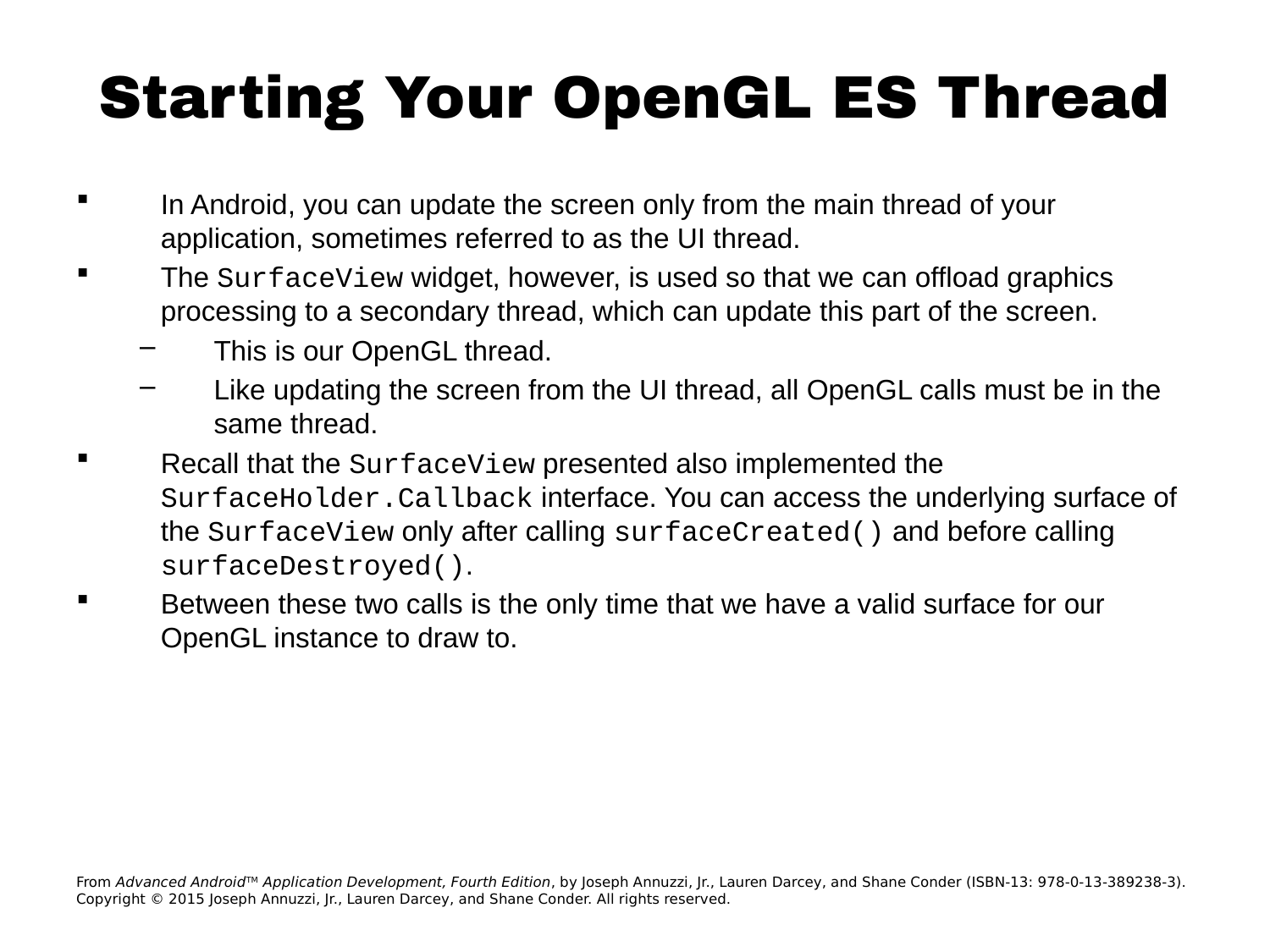

# Starting Your OpenGL ES Thread
In Android, you can update the screen only from the main thread of your application, sometimes referred to as the UI thread.
The SurfaceView widget, however, is used so that we can offload graphics processing to a secondary thread, which can update this part of the screen.
This is our OpenGL thread.
Like updating the screen from the UI thread, all OpenGL calls must be in the same thread.
Recall that the SurfaceView presented also implemented the SurfaceHolder.Callback interface. You can access the underlying surface of the SurfaceView only after calling surfaceCreated() and before calling surfaceDestroyed().
Between these two calls is the only time that we have a valid surface for our OpenGL instance to draw to.
From Advanced AndroidTM Application Development, Fourth Edition, by Joseph Annuzzi, Jr., Lauren Darcey, and Shane Conder (ISBN-13: 978-0-13-389238-3). Copyright © 2015 Joseph Annuzzi, Jr., Lauren Darcey, and Shane Conder. All rights reserved.